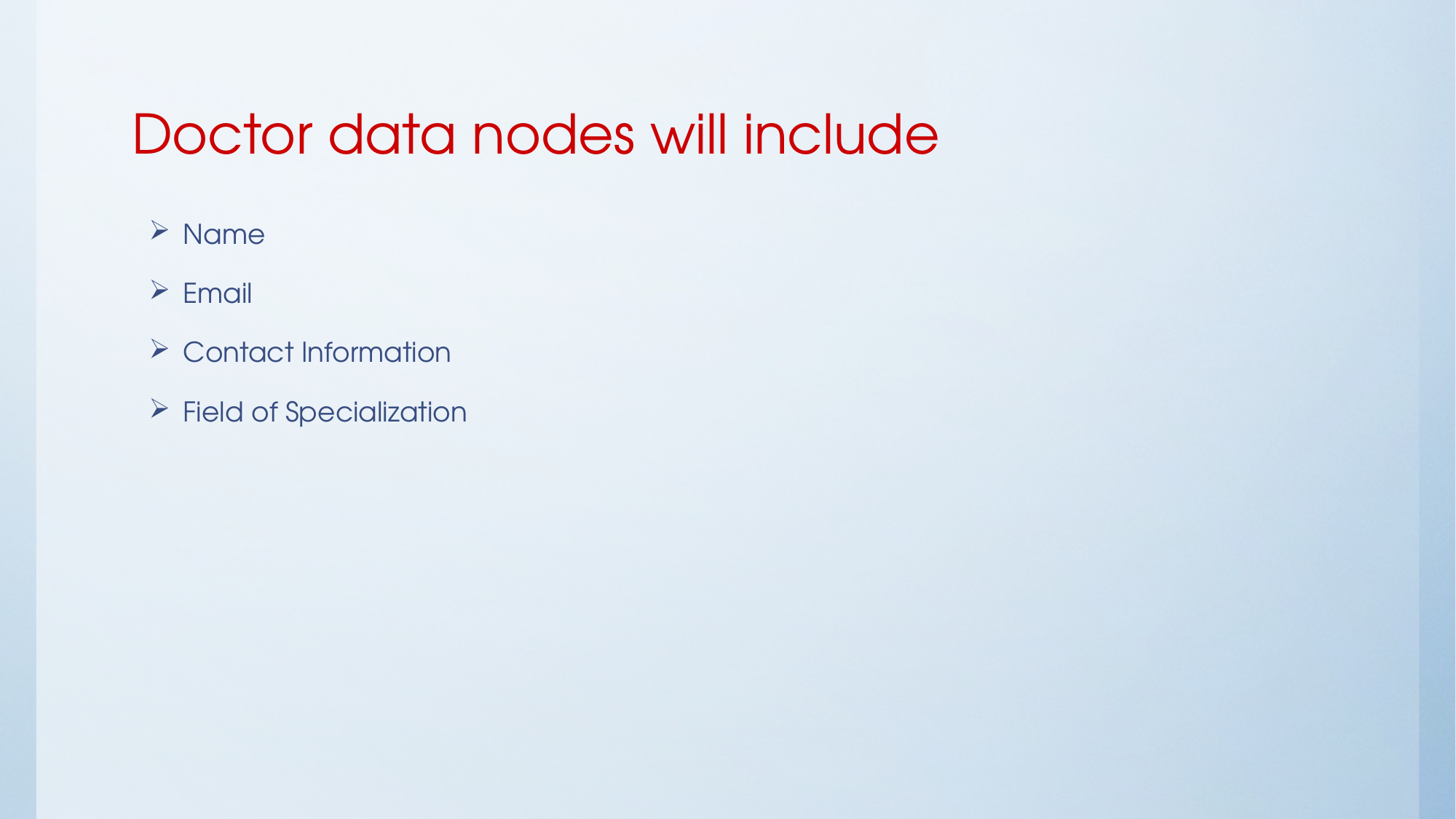

# Doctor data nodes will include
Name
Email
Contact Information
Field of Specialization